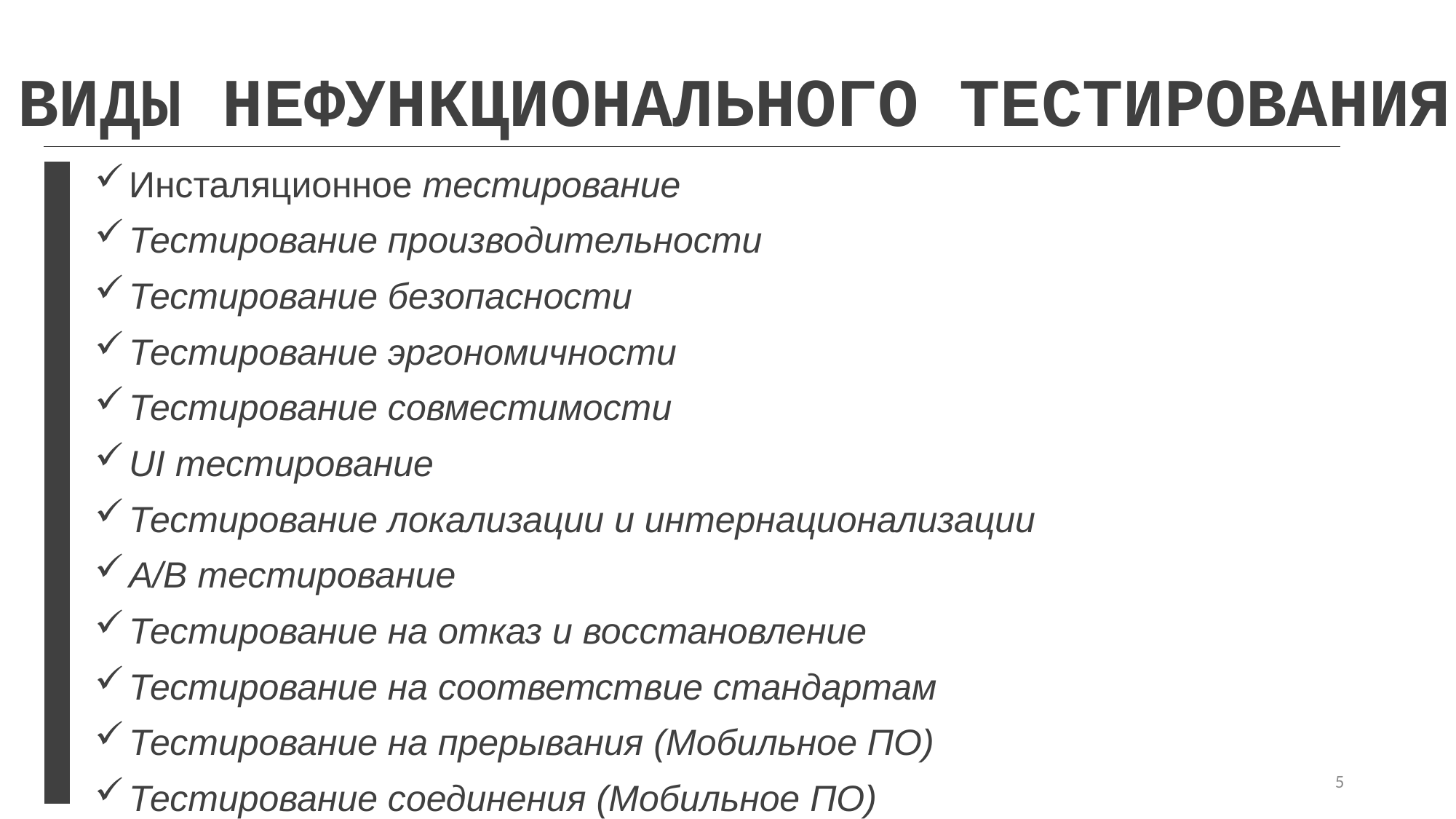

ВИДЫ НЕФУНКЦИОНАЛЬНОГО ТЕСТИРОВАНИЯ
Инсталяционное тестирование
Тестирование производительности
Тестирование безопасности
Тестирование эргономичности
Тестирование совместимости
UI тестирование
Тестирование локализации и интернационализации
A/B тестирование
Тестирование на отказ и восстановление
Тестирование на соответствие стандартам
Тестирование на прерывания (Мобильное ПО)
Тестирование соединения (Мобильное ПО)

5